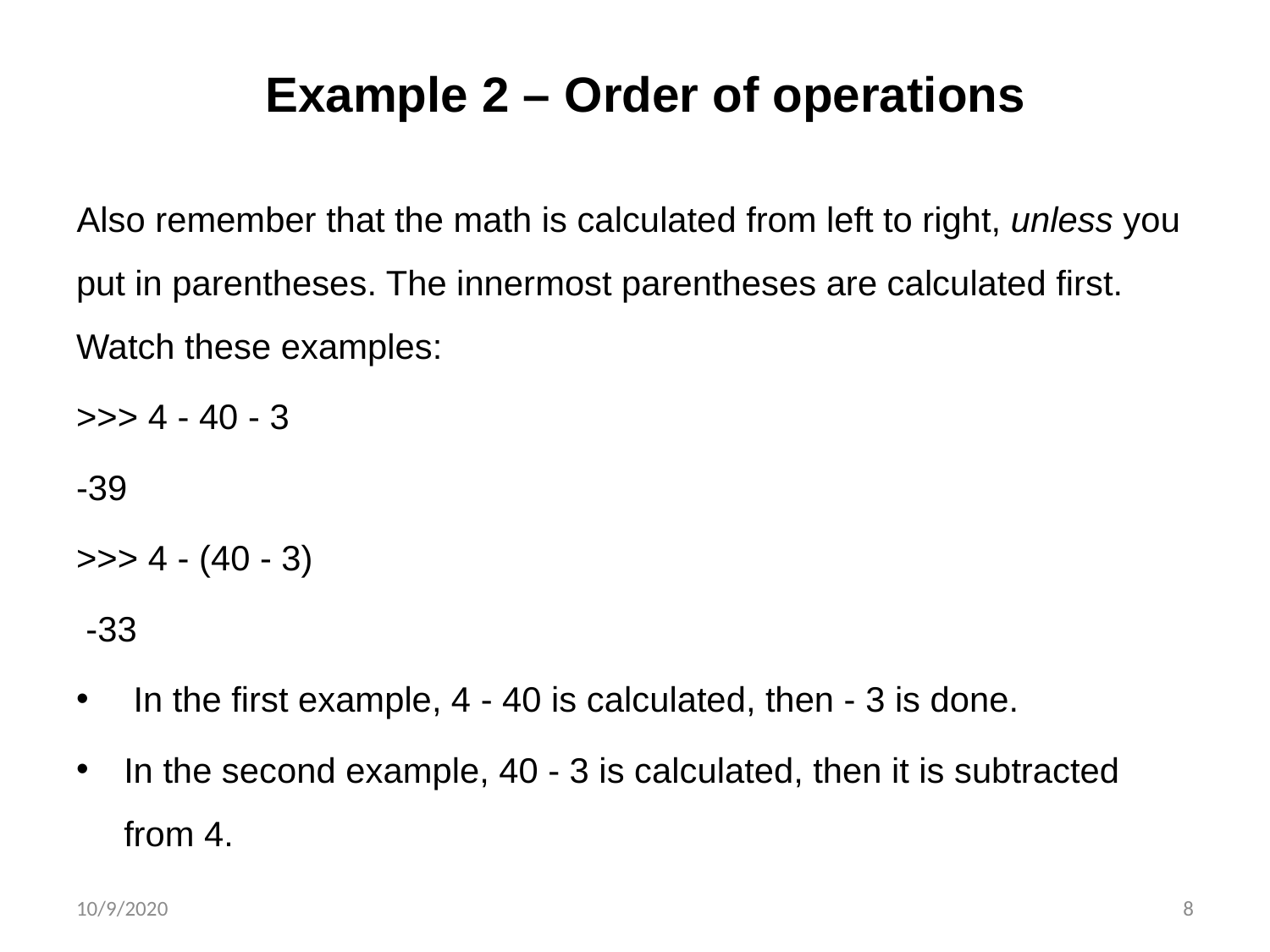

# Example 2 – Order of operations
Also remember that the math is calculated from left to right, unless you put in parentheses. The innermost parentheses are calculated first. Watch these examples:
>>> 4 - 40 - 3
-39
>>> 4 - (40 - 3)
 -33
 In the first example, 4 - 40 is calculated, then - 3 is done.
In the second example, 40 - 3 is calculated, then it is subtracted from 4.

10/9/2020
8